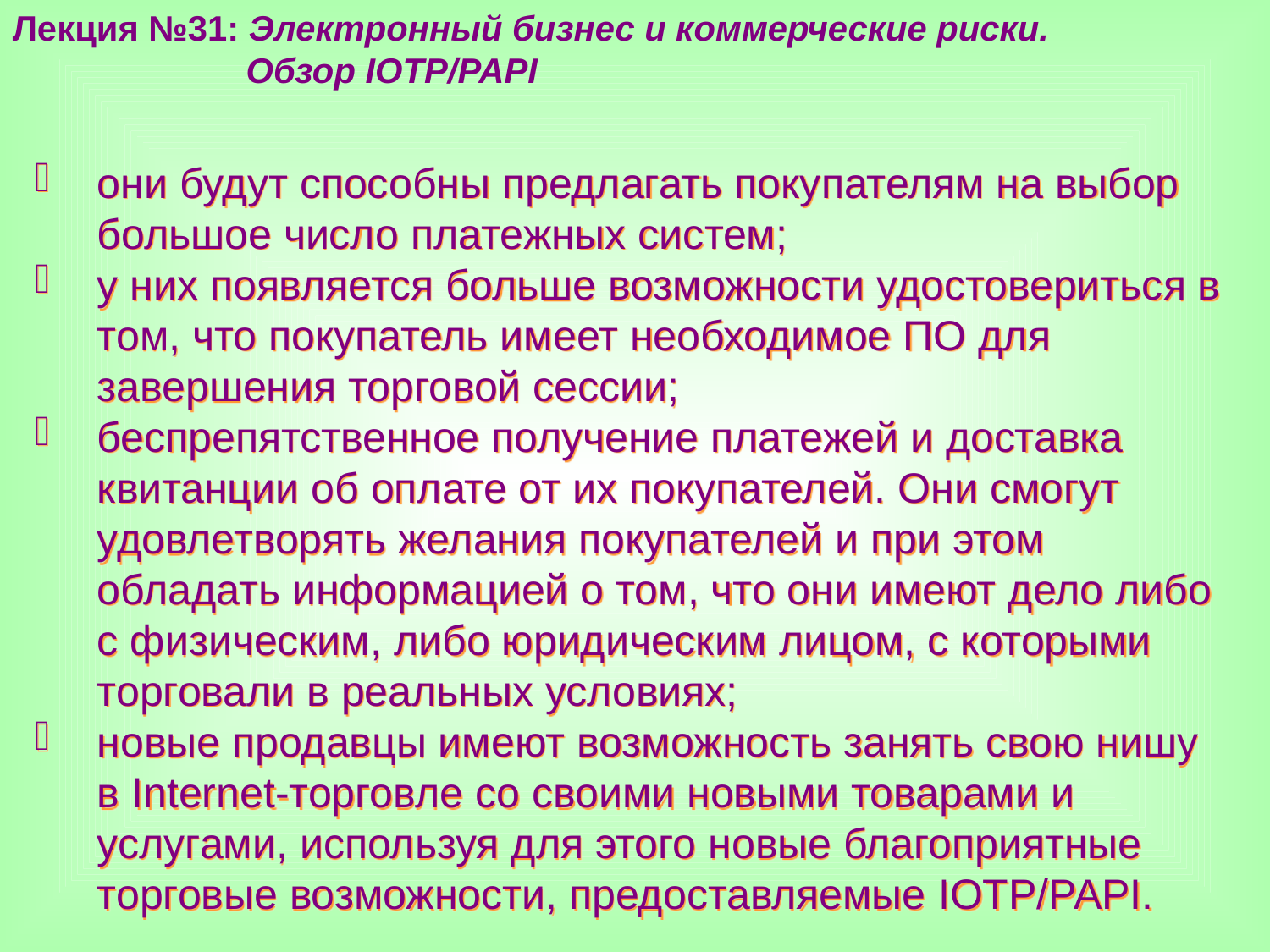

Лекция №31: Электронный бизнес и коммерческие риски.
                        Обзор IOTP/PAPI
они будут способны предлагать покупателям на выбор большое число платежных систем;
у них появляется больше возможности удостовериться в том, что покупатель имеет необходимое ПО для завершения торговой сессии;
беспрепятственное получение платежей и доставка квитанции об оплате от их покупателей. Они смогут удовлетворять желания покупателей и при этом обладать информацией о том, что они имеют дело либо с физическим, либо юридическим лицом, с которыми торговали в реальных условиях;
новые продавцы имеют возможность занять свою нишу в Internet-торговле со своими новыми товарами и услугами, используя для этого новые благоприятные торговые возможности, предоставляемые IOTP/PAPI.